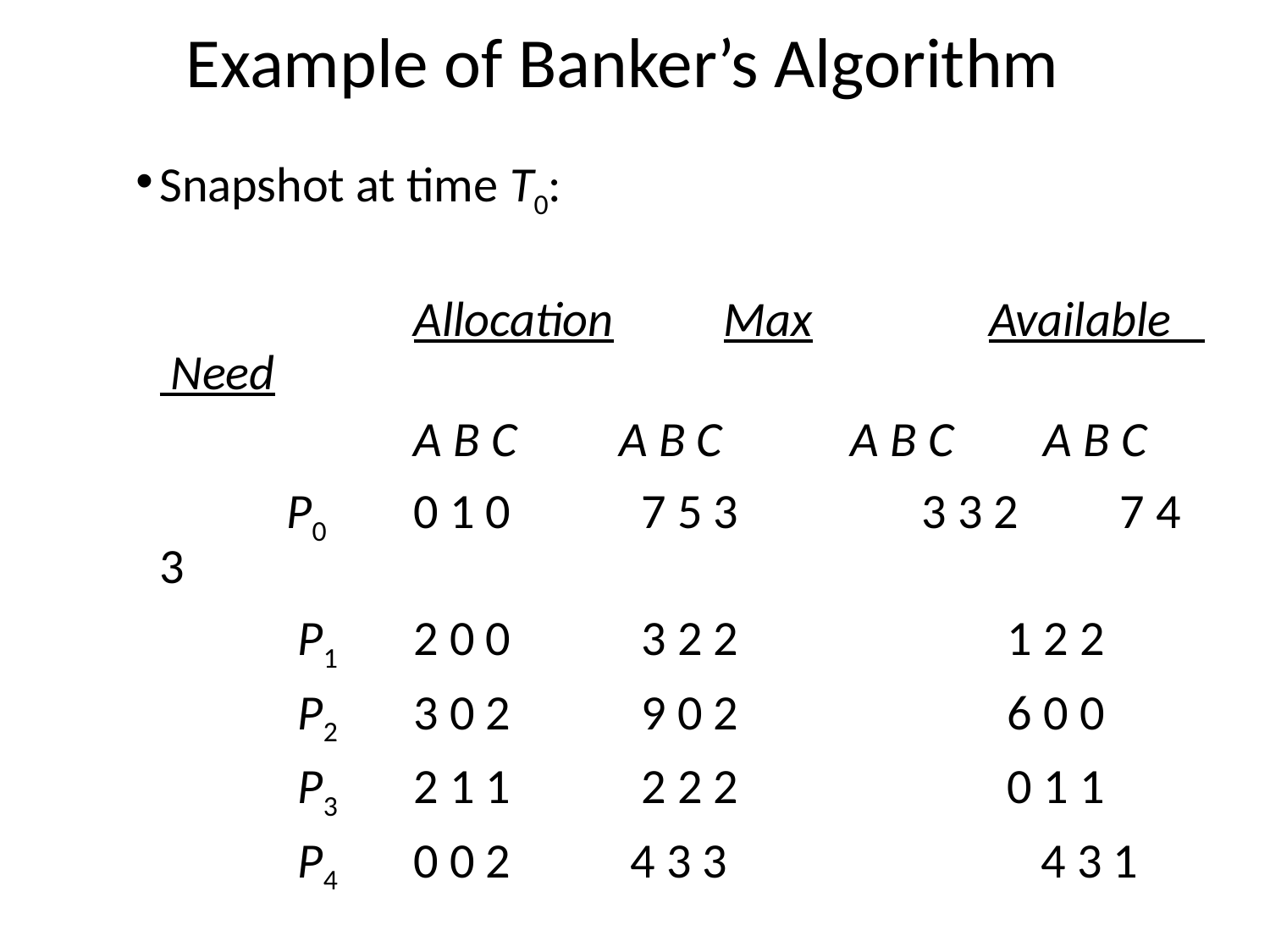

# Example of Banker’s Algorithm
Snapshot at time T0:

			Allocation	     Max	      Available     Need
			A B C	       A B C 	     A B C        A B C
		P0	0 1 0	         7 5 3      	3 3 2         7 4 3
		 P1	2 0 0 	         3 2 2                        1 2 2
		 P2	3 0 2 	         9 0 2                        6 0 0
		 P3	2 1 1 	         2 2 2                        0 1 1
		 P4	0 0 2	        4 3 3  	                      4 3 1

The system is in a safe state since the sequence < P1, P3, P4, P2, P0> satisfies safety criteria